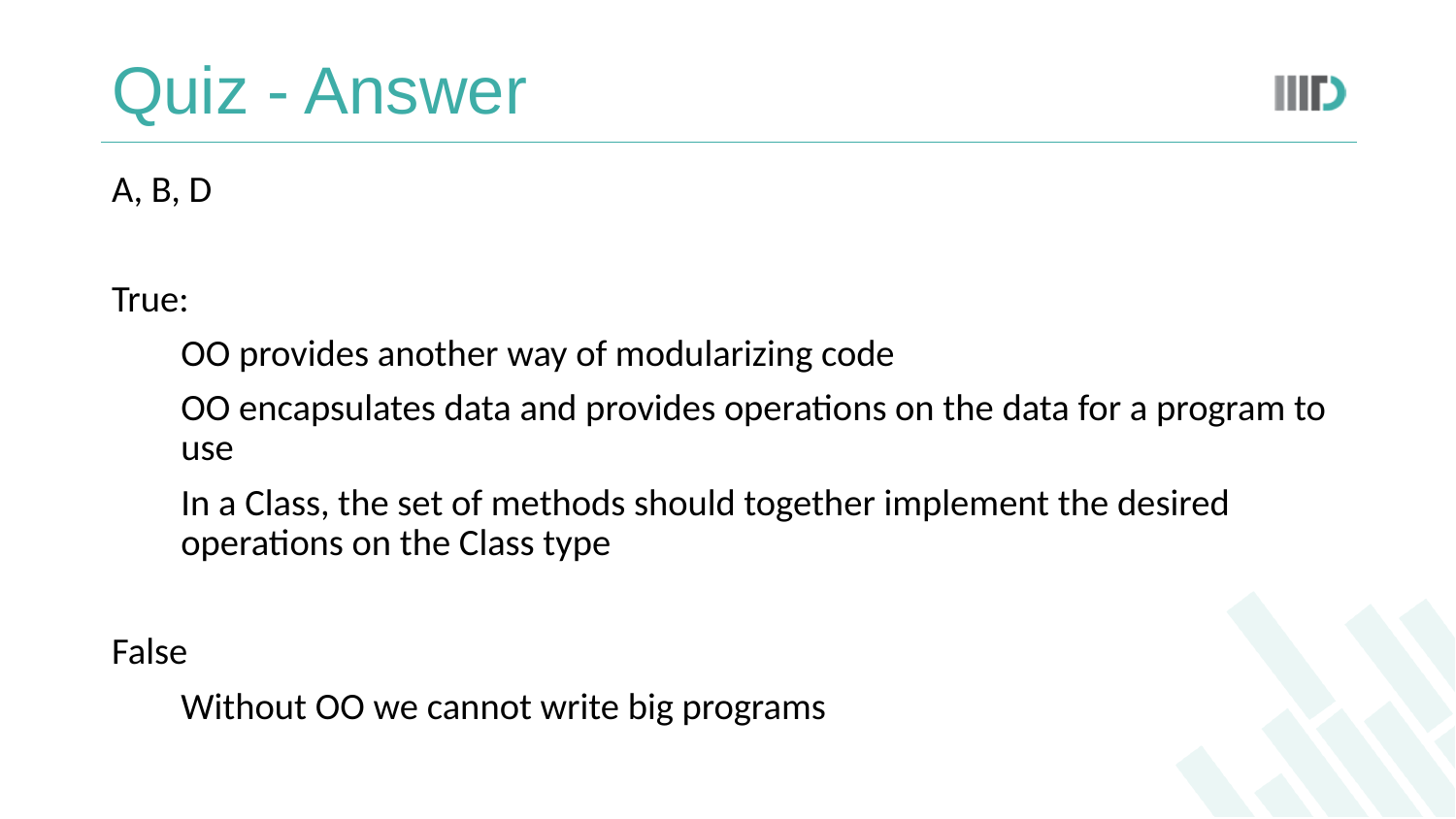

# Quiz - Answer
A, B, D

True:
OO provides another way of modularizing code
OO encapsulates data and provides operations on the data for a program to use
In a Class, the set of methods should together implement the desired operations on the Class type

False
Without OO we cannot write big programs